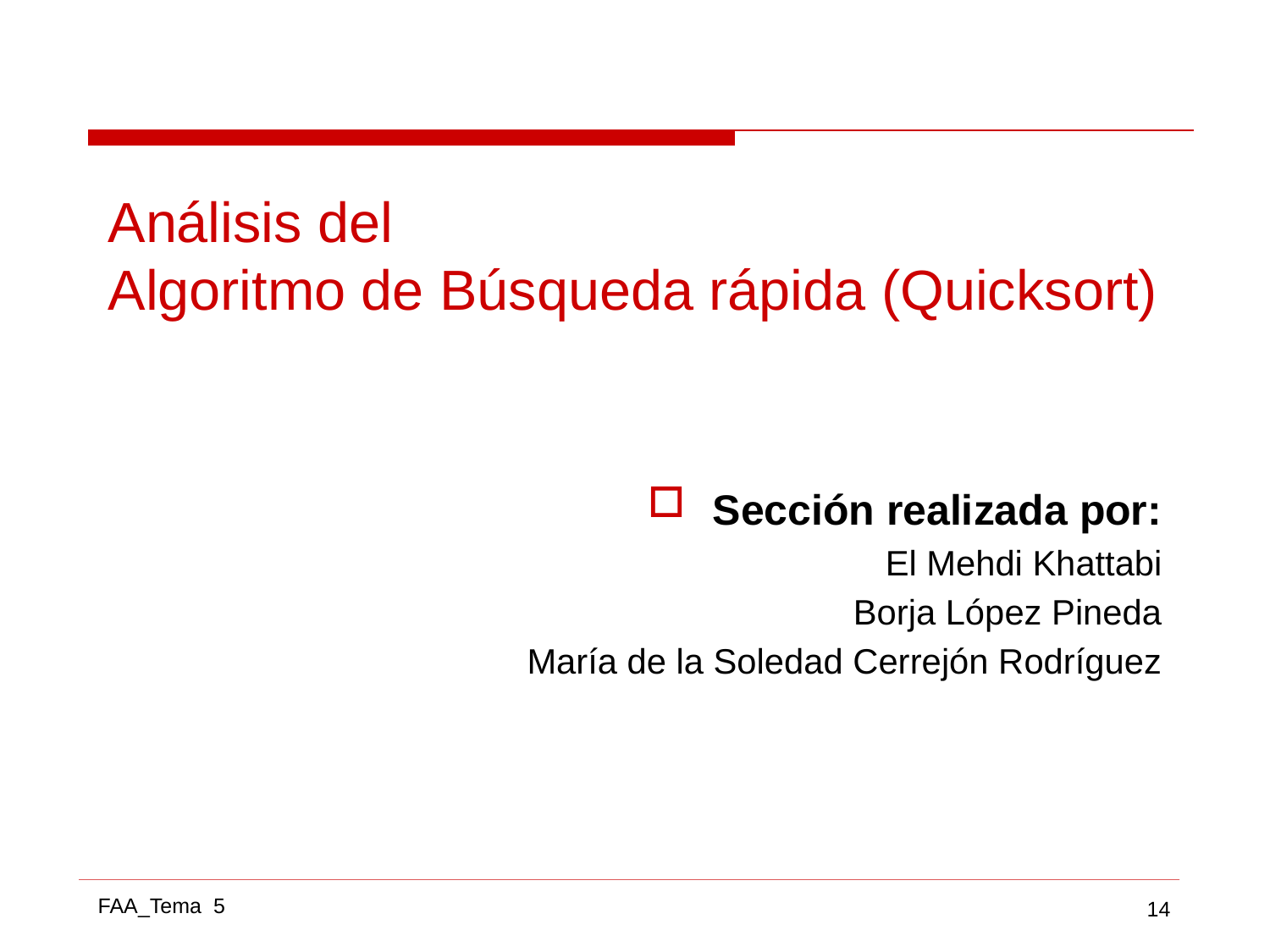

Análisis del
Algoritmo de Búsqueda rápida (Quicksort)
Sección realizada por:
El Mehdi Khattabi
Borja López Pineda
María de la Soledad Cerrejón Rodríguez